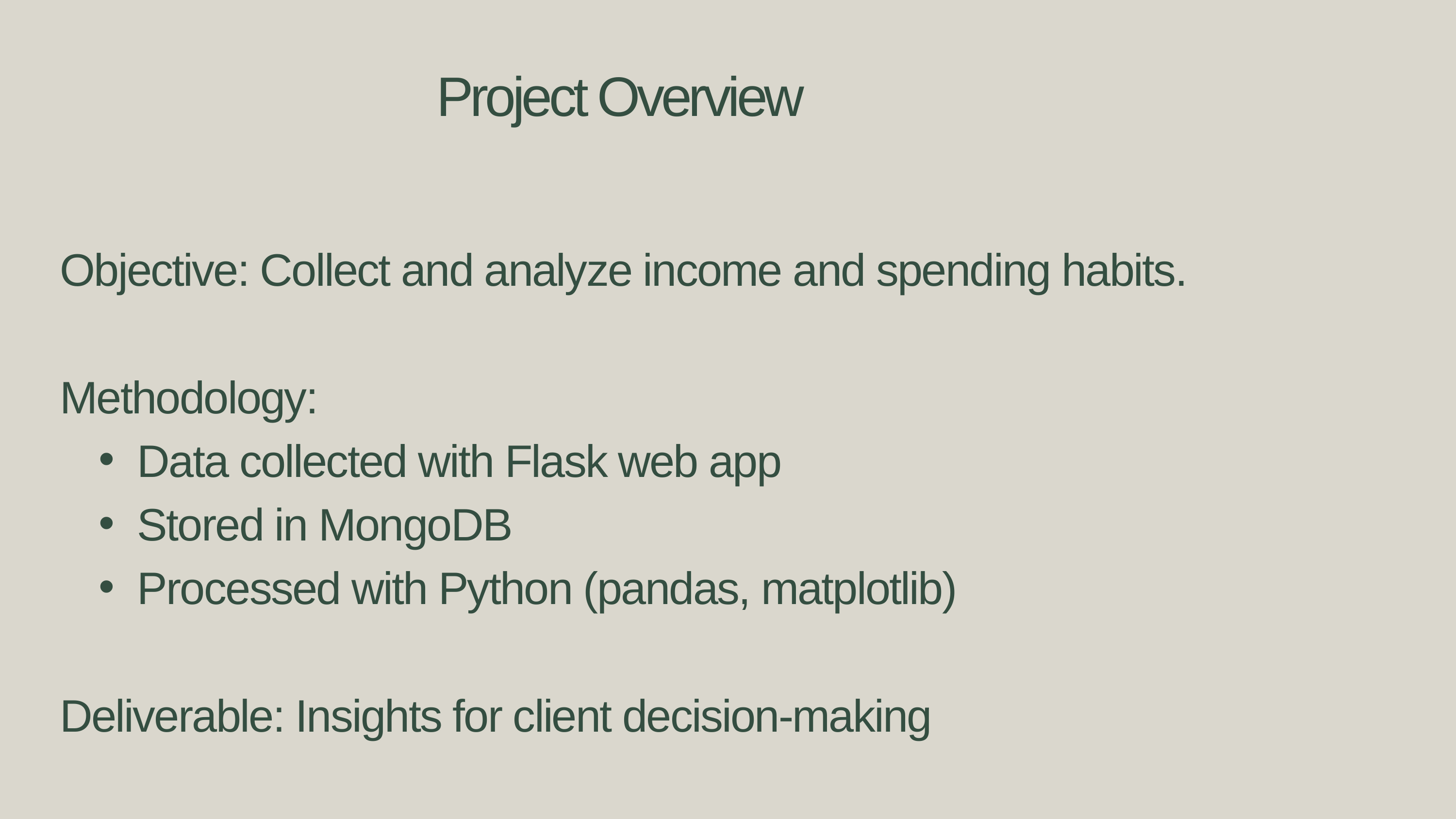

Project Overview
Objective: Collect and analyze income and spending habits.

Methodology:
Data collected with Flask web app
Stored in MongoDB
Processed with Python (pandas, matplotlib)

Deliverable: Insights for client decision-making